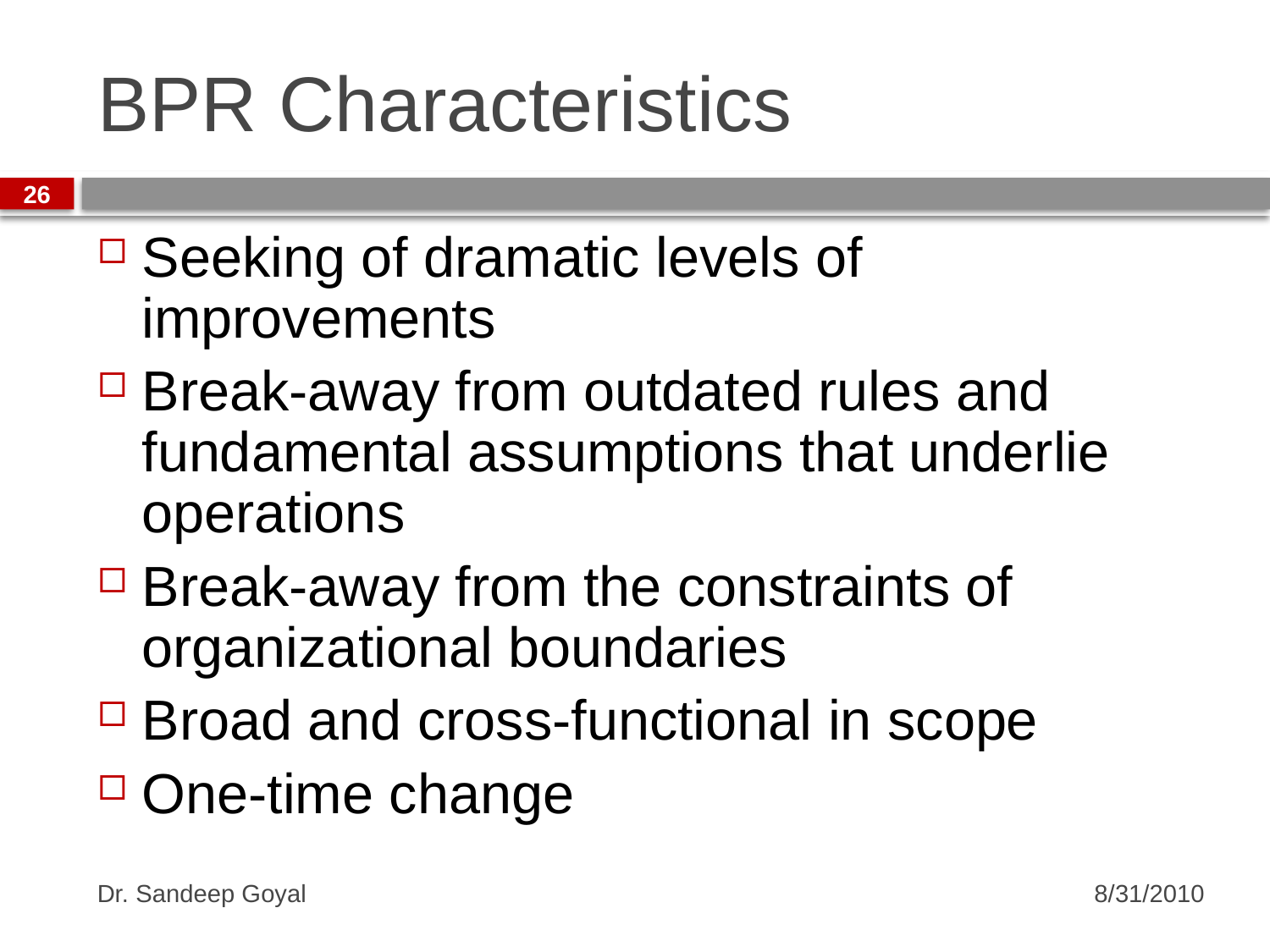

# BPR Characteristics
26
Seeking of dramatic levels of improvements
Break-away from outdated rules and fundamental assumptions that underlie operations
Break-away from the constraints of organizational boundaries
Broad and cross-functional in scope
One-time change
Dr. Sandeep Goyal
8/31/2010